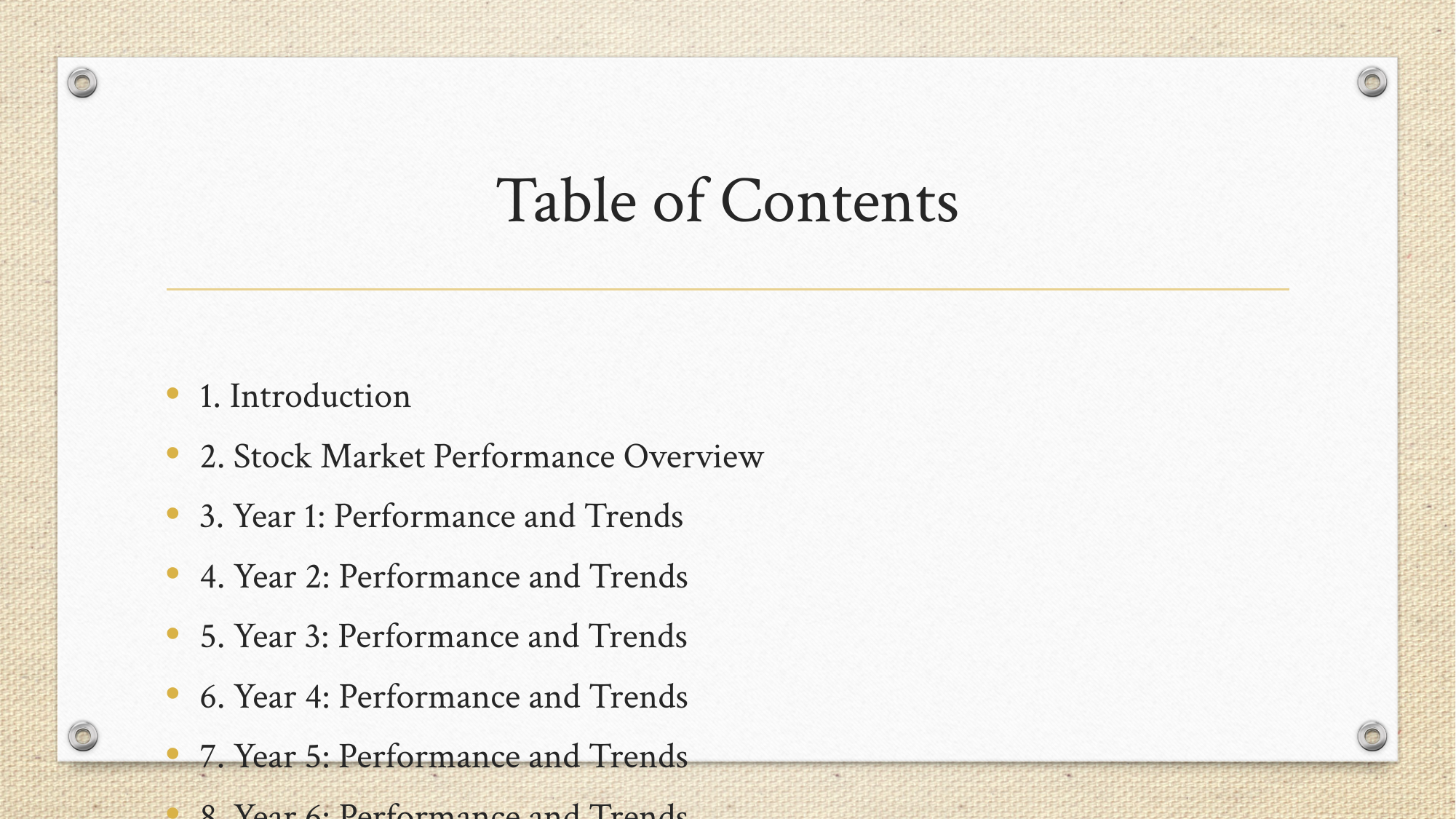

# Table of Contents

1. Introduction
2. Stock Market Performance Overview
3. Year 1: Performance and Trends
4. Year 2: Performance and Trends
5. Year 3: Performance and Trends
6. Year 4: Performance and Trends
7. Year 5: Performance and Trends
8. Year 6: Performance and Trends
9. Year 7: Performance and Trends
10. Year 8: Performance and Trends
11. Year 9: Performance and Trends
12. Year 10: Performance and Trends
13. Summary
14. Conclusion